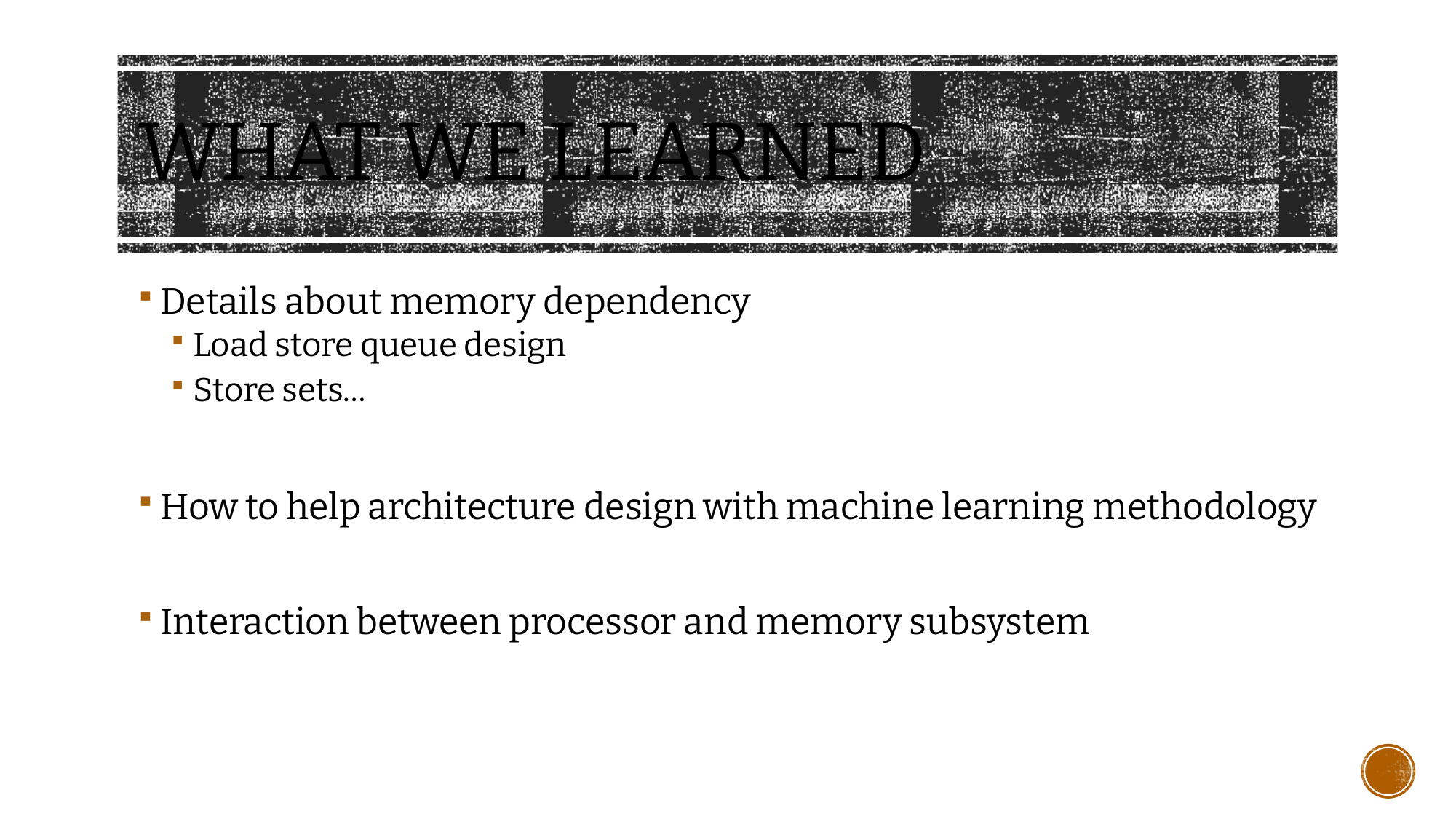

# What we learned

Details about memory dependency
Load store queue design
Store sets…

How to help architecture design with machine learning methodology

Interaction between processor and memory subsystem